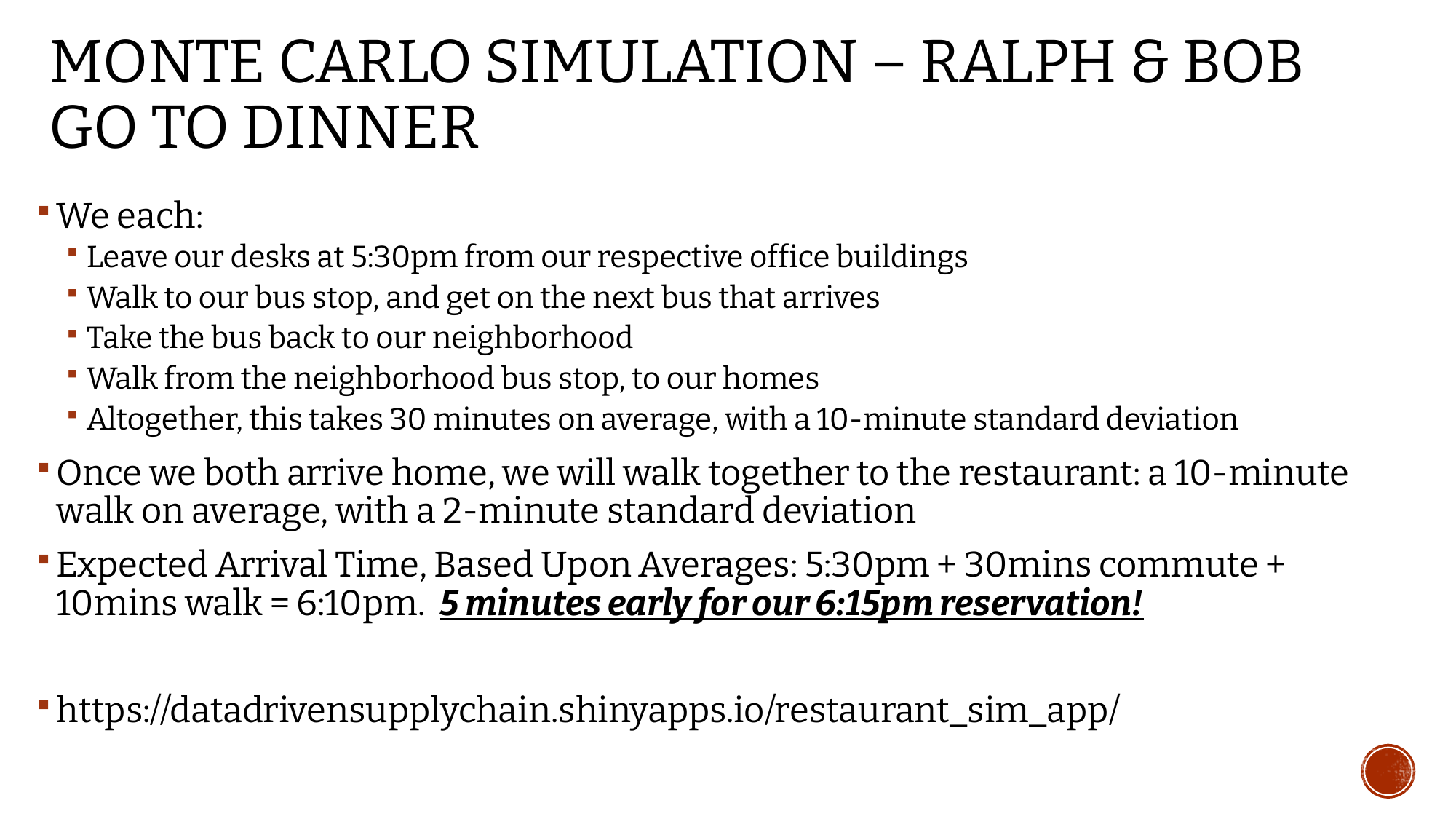

# Monte Carlo Simulation – Ralph & Bob go to dinner
We each:
Leave our desks at 5:30pm from our respective office buildings
Walk to our bus stop, and get on the next bus that arrives
Take the bus back to our neighborhood
Walk from the neighborhood bus stop, to our homes
Altogether, this takes 30 minutes on average, with a 10-minute standard deviation
Once we both arrive home, we will walk together to the restaurant: a 10-minute walk on average, with a 2-minute standard deviation
Expected Arrival Time, Based Upon Averages: 5:30pm + 30mins commute + 10mins walk = 6:10pm.  5 minutes early for our 6:15pm reservation!

https://datadrivensupplychain.shinyapps.io/restaurant_sim_app/